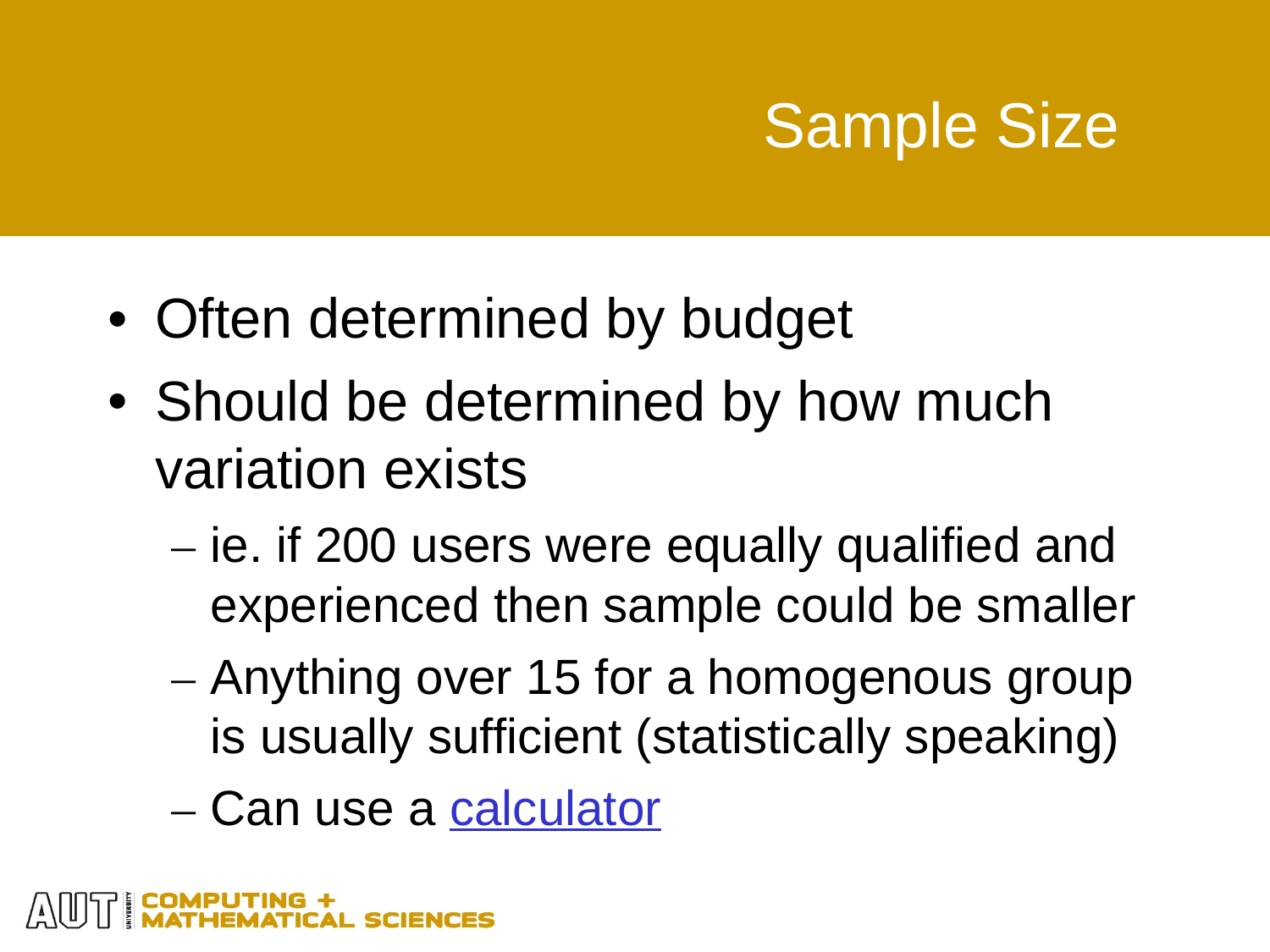

Sample Size
Often determined by budget
Should be determined by how much variation exists
ie. if 200 users were equally qualified and experienced then sample could be smaller
Anything over 15 for a homogenous group is usually sufficient (statistically speaking)
Can use a calculator